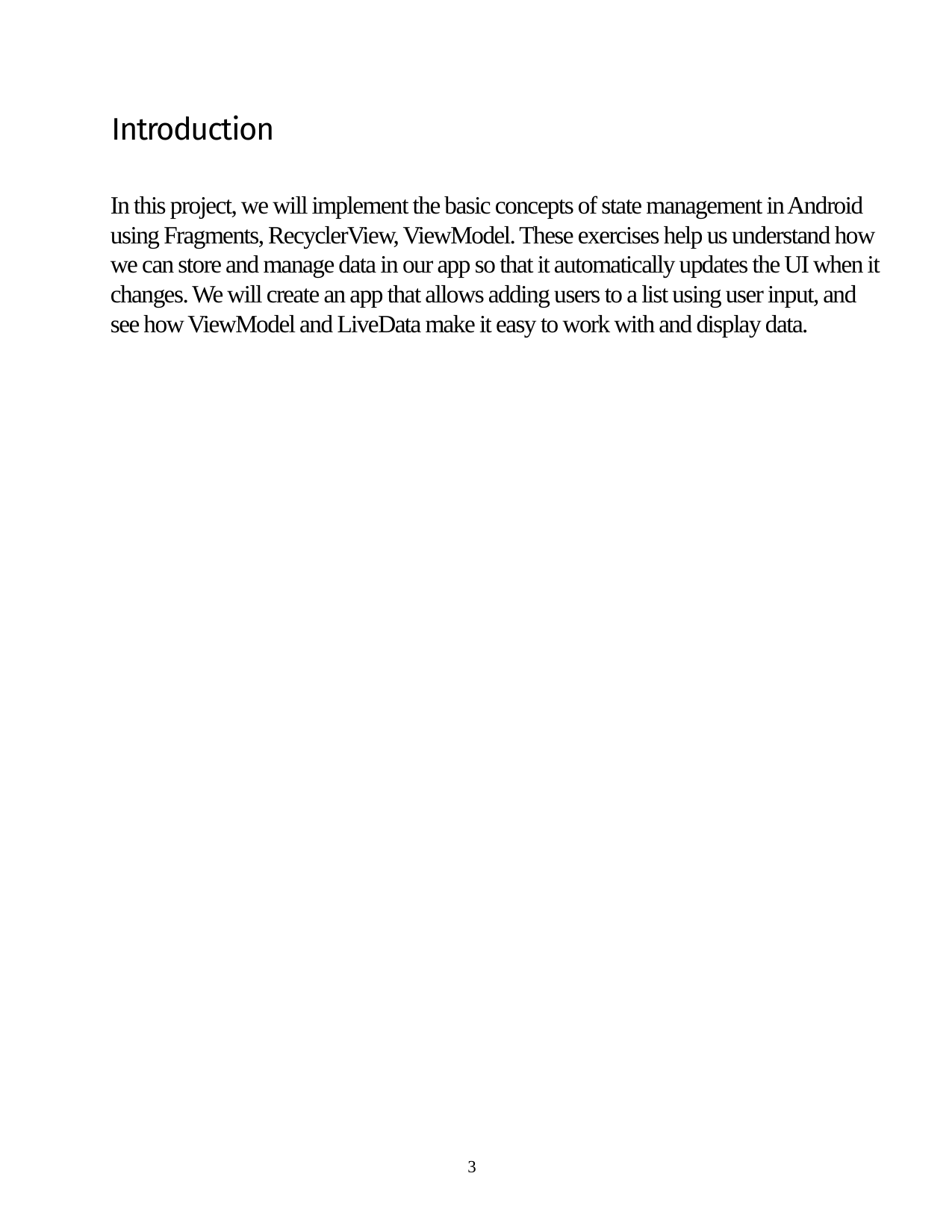

Introduction

In this project, we will implement the basic concepts of state management in Android using Fragments, RecyclerView, ViewModel. These exercises help us understand how we can store and manage data in our app so that it automatically updates the UI when it changes. We will create an app that allows adding users to a list using user input, and see how ViewModel and LiveData make it easy to work with and display data.
3